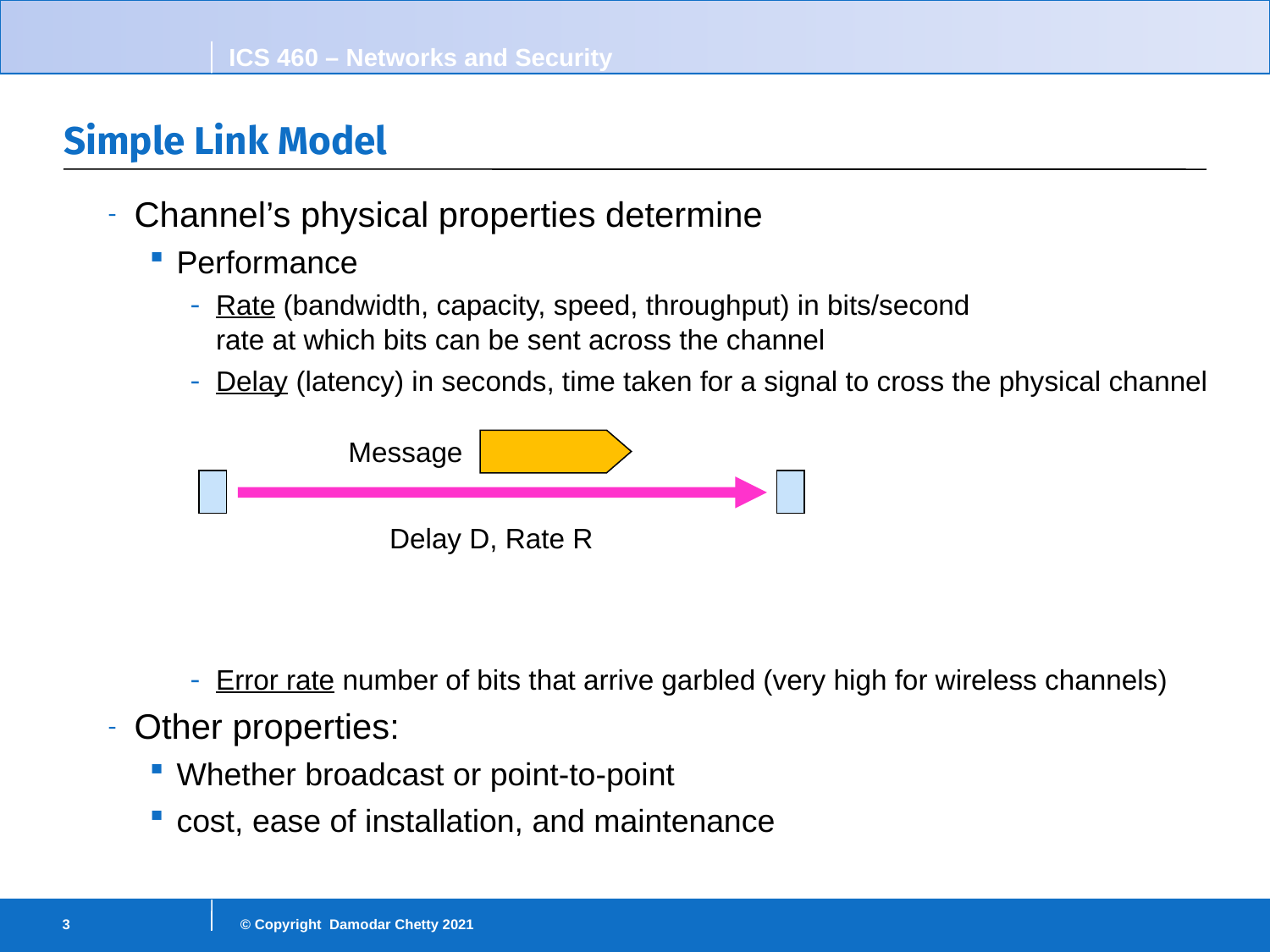

# Simple Link Model
Channel’s physical properties determine
Performance
Rate (bandwidth, capacity, speed, throughput) in bits/second
rate at which bits can be sent across the channel
Delay (latency) in seconds, time taken for a signal to cross the physical channel

Error rate number of bits that arrive garbled (very high for wireless channels)
Other properties:
Whether broadcast or point-to-point
cost, ease of installation, and maintenance

Message

Delay D, Rate R
3